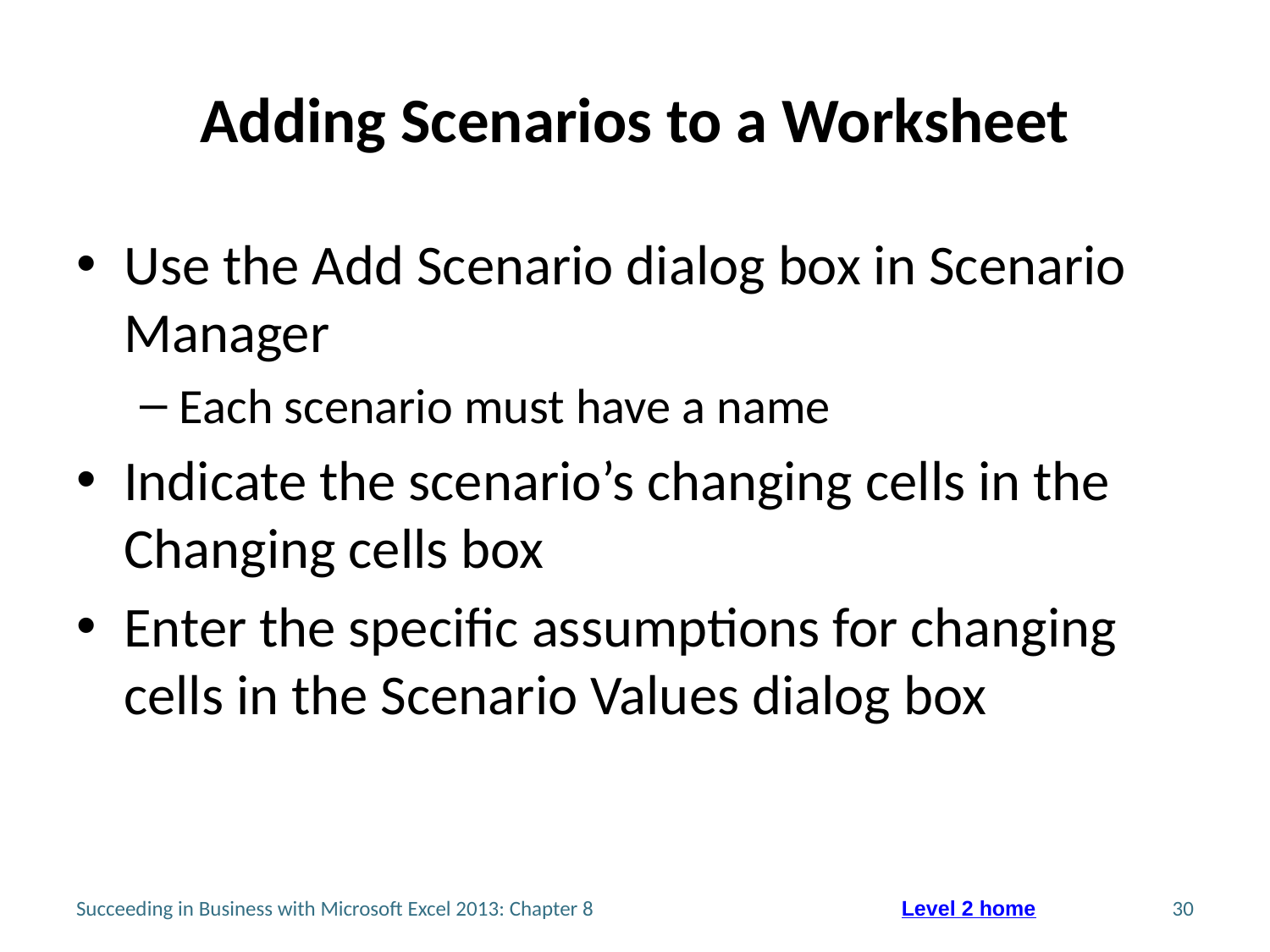

# Adding Scenarios to a Worksheet
Use the Add Scenario dialog box in Scenario Manager
Each scenario must have a name
Indicate the scenario’s changing cells in the Changing cells box
Enter the specific assumptions for changing cells in the Scenario Values dialog box
Succeeding in Business with Microsoft Excel 2013: Chapter 8
30
Level 2 home